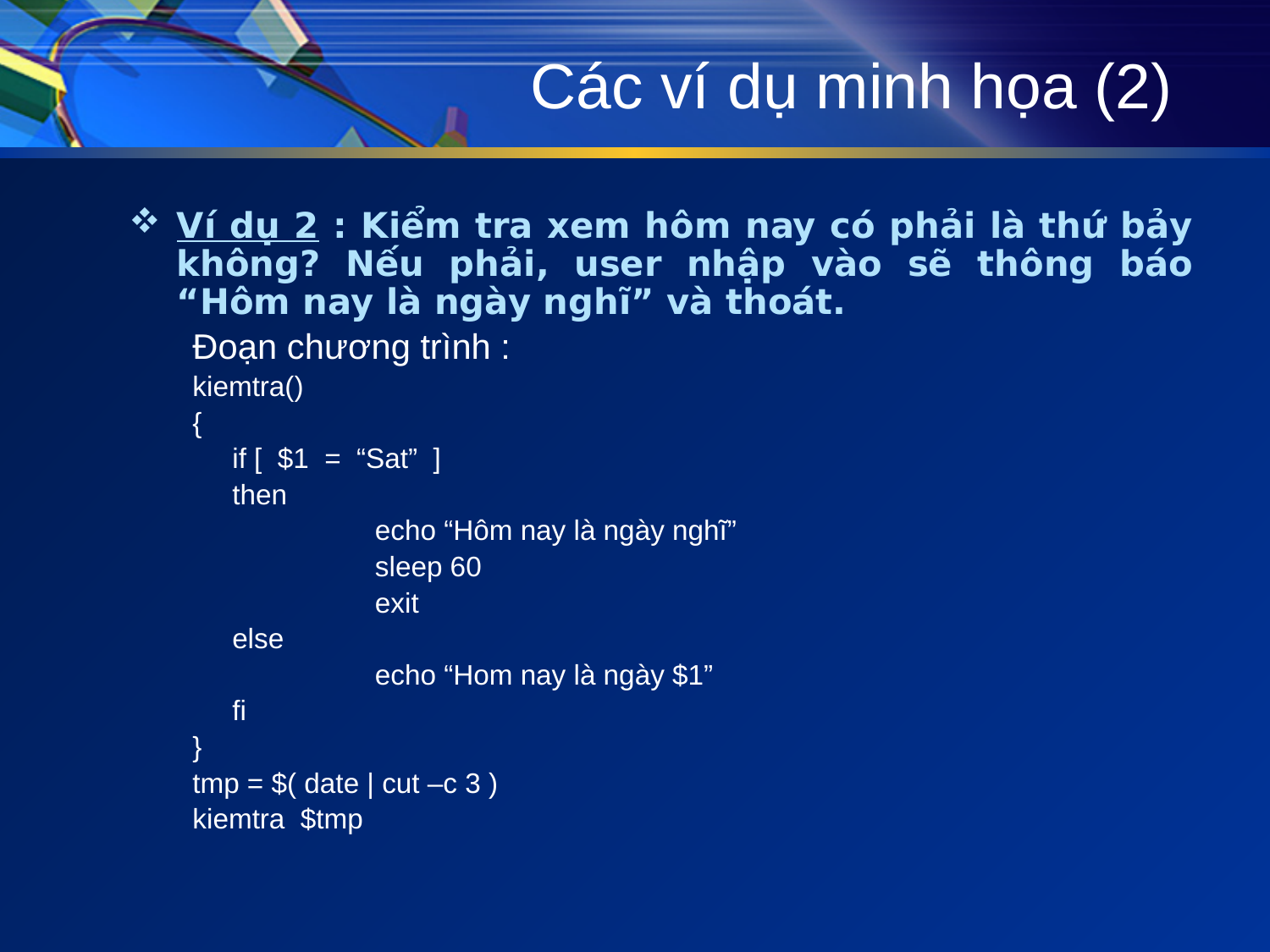

# Các ví dụ minh họa (2)
Ví dụ 2 : Kiểm tra xem hôm nay có phải là thứ bảy không? Nếu phải, user nhập vào sẽ thông báo “Hôm nay là ngày nghĩ” và thoát.
Đoạn chương trình :
kiemtra()
{
	if [  $1  =  “Sat”  ]
	then
		  echo “Hôm nay là ngày nghĩ”
		  sleep 60
		  exit
	else
		  echo “Hom nay là ngày $1”
	fi
}
tmp = $( date | cut –c 3 )
kiemtra  $tmp